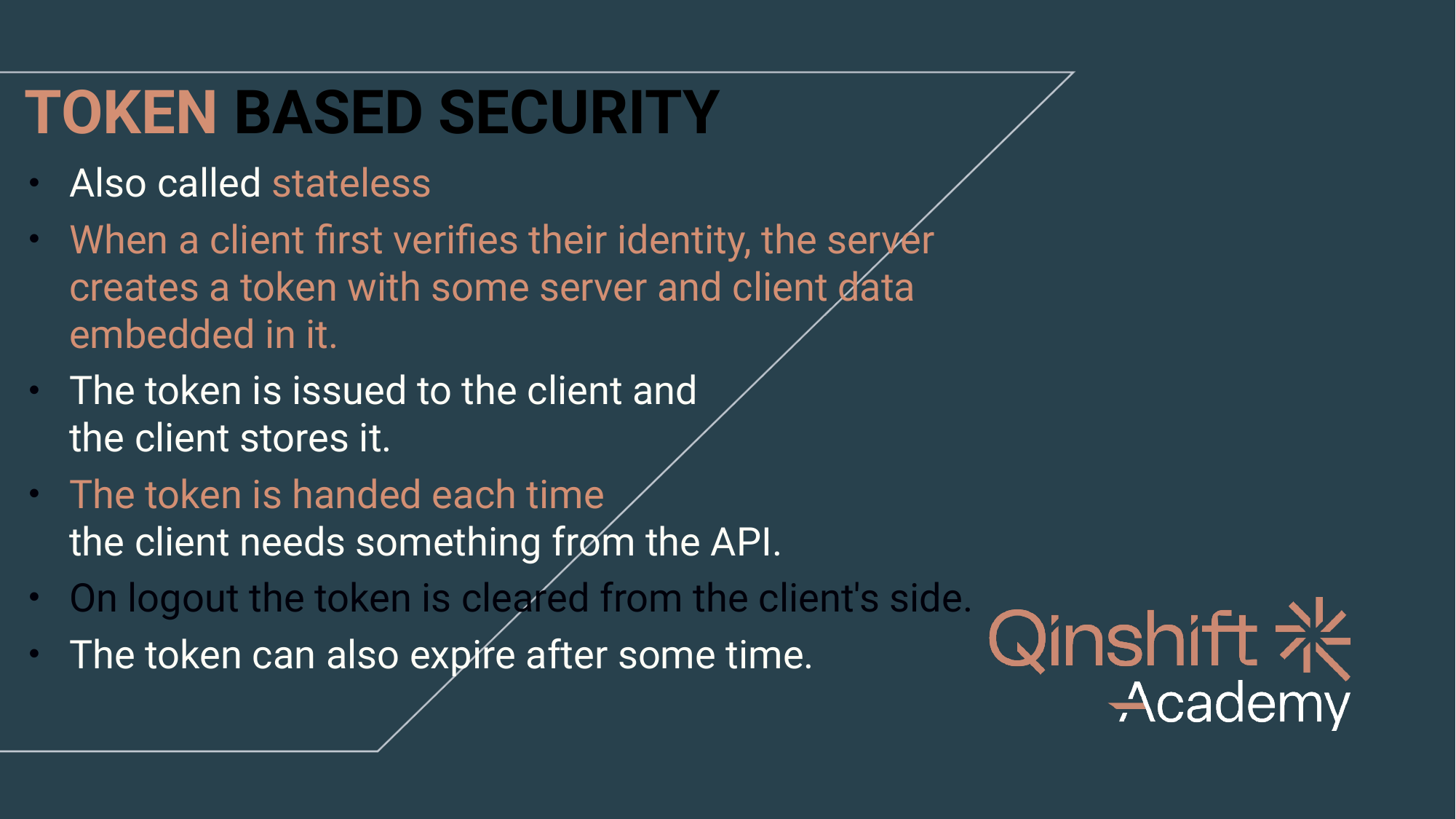

TOKEN BASED SECURITY
Also called stateless
When a client first verifies their identity, the server creates a token with some server and client data embedded in it.
The token is issued to the client and
the client stores it.
The token is handed each time
the client needs something from the API.
On logout the token is cleared from the client's side.
The token can also expire after some time.